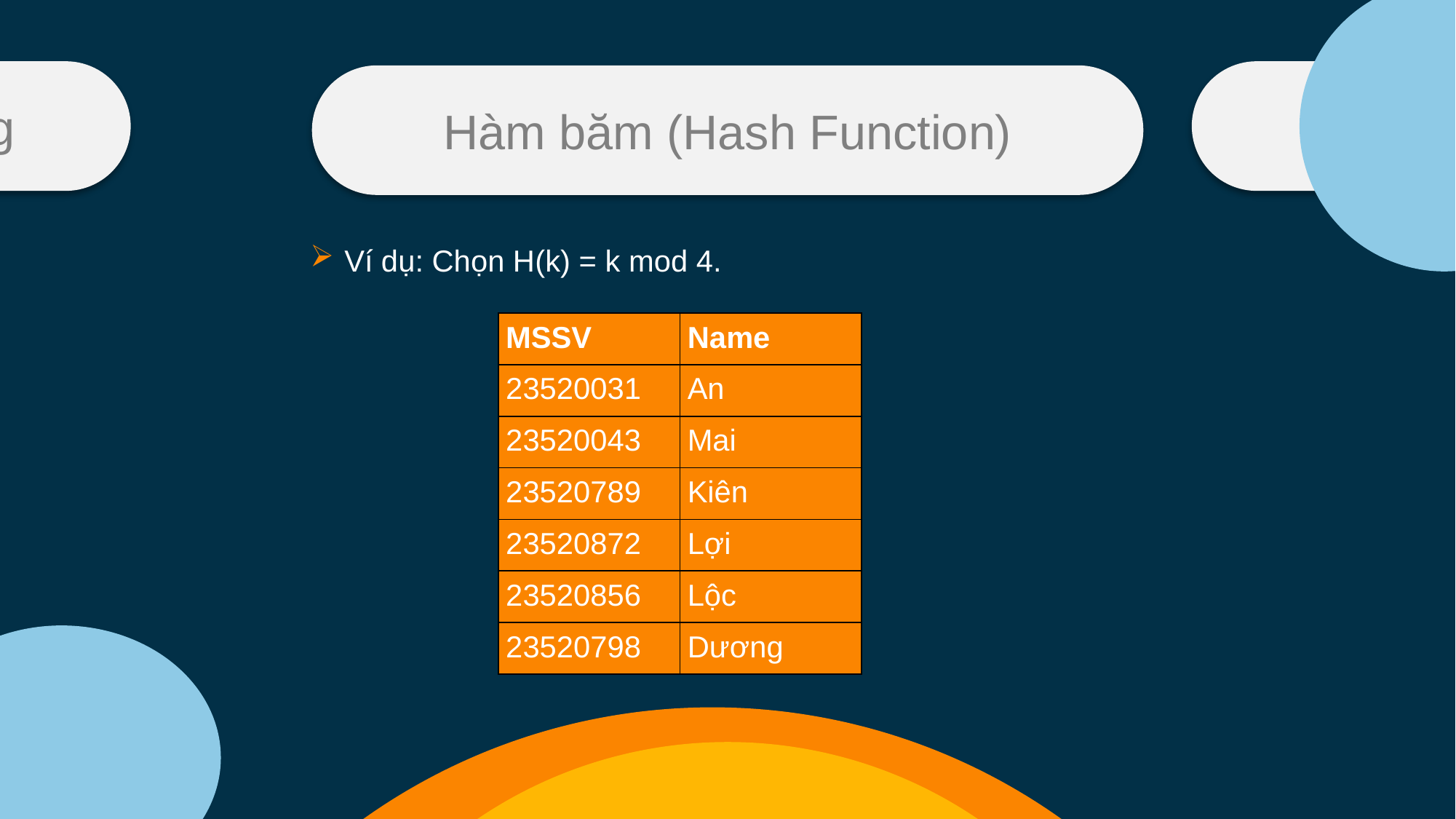

Các thuật ngữ thường dùng
Sự đụng độ (Collision)
Hàm băm (Hash Function)
Nội dung 1
Hàm băm biến đổi một khóa vào một bảng các địa chỉ.
Ví dụ: Chọn H(k) = k mod 4.

h(K)
K
h
| MSSV | Name |
| --- | --- |
| 23520031 | An |
| 23520043 | Mai |
| 23520789 | Kiên |
| 23520872 | Lợi |
| 23520856 | Lộc |
| 23520798 | Dương |
Khóa có thể là dạng số hay số dạng chuỗi.
Địa chỉ tính ra được là số nguyên trong khoảng 0 đến M-1 với M là số địa chỉ có thể có trên bảng băm.

h(K3)
…
h(K2)
h(K1)

K1, K2, K3

Hàm băm dạng công thức được sử dụng thông dụng và đa dạng nhất.
Không bị giới hạn về cách chọn hàm băm.

Hàm băm tốt thỏa mãn các điều kiện sau:
Tính toán nhanh
Các khoá được phân bố đều trong bảng
Ít xảy ra đụng độ
Xử lý được các loại khóa có kiểu dữ liệu khác nhau
Giải quyết vấn đề băm với các khoá không phải là số nguyên:
Tìm cách biến đổi khóa thành số nguyên.
Ví dụ: loại bỏ dấu “-” trong “9635-8904” đưa về số nguyên 96358904.
Đối với chuỗi, sử dụng giá trị các ký tự trong bảng mã ASCII.
Sau đó sử dụng các hàm băm chuẩn trên số nguyên.